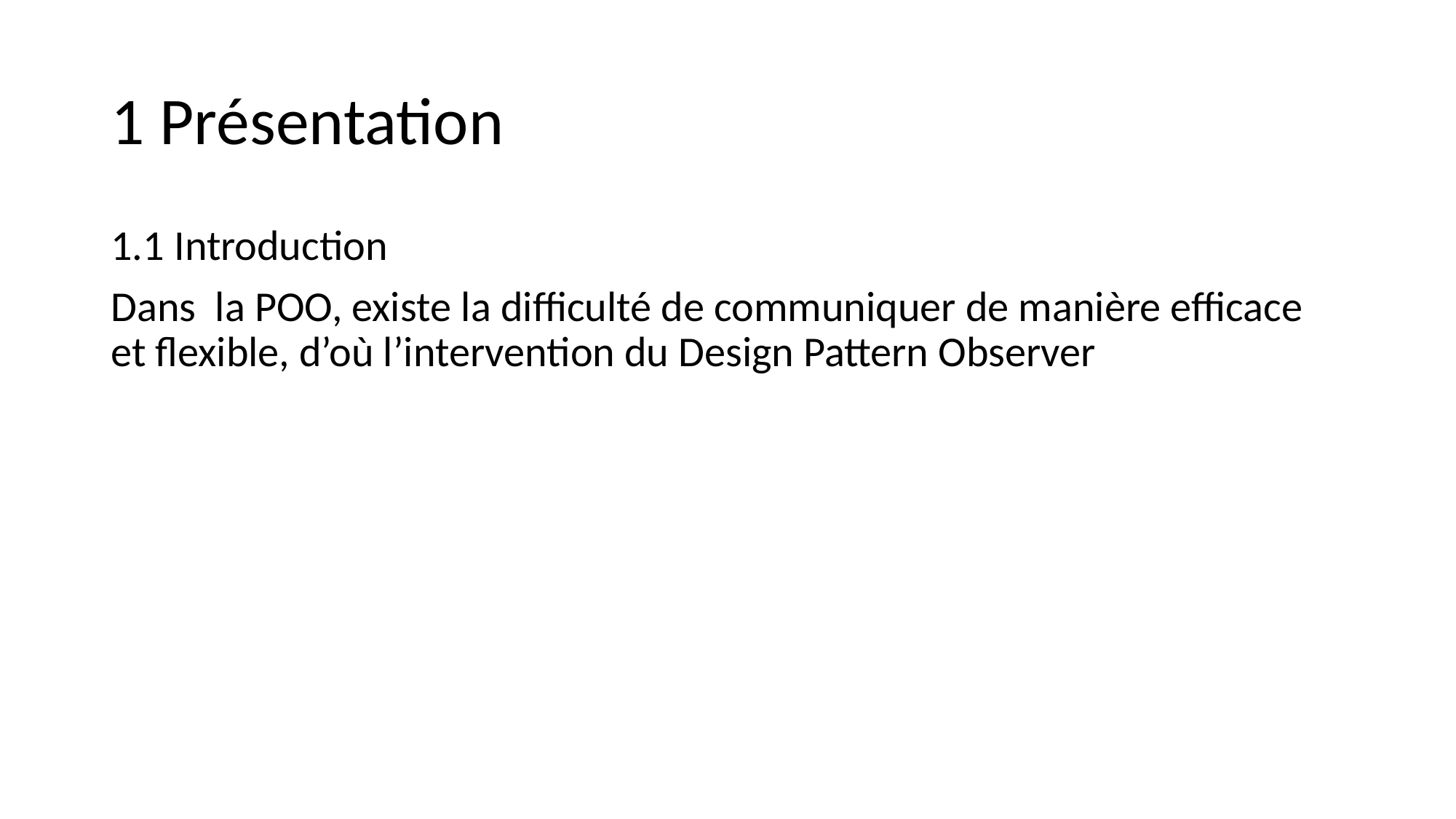

# 1 Présentation
1.1 Introduction
Dans  la POO, existe la difficulté de communiquer de manière efficace et flexible, d’où l’intervention du Design Pattern Observer